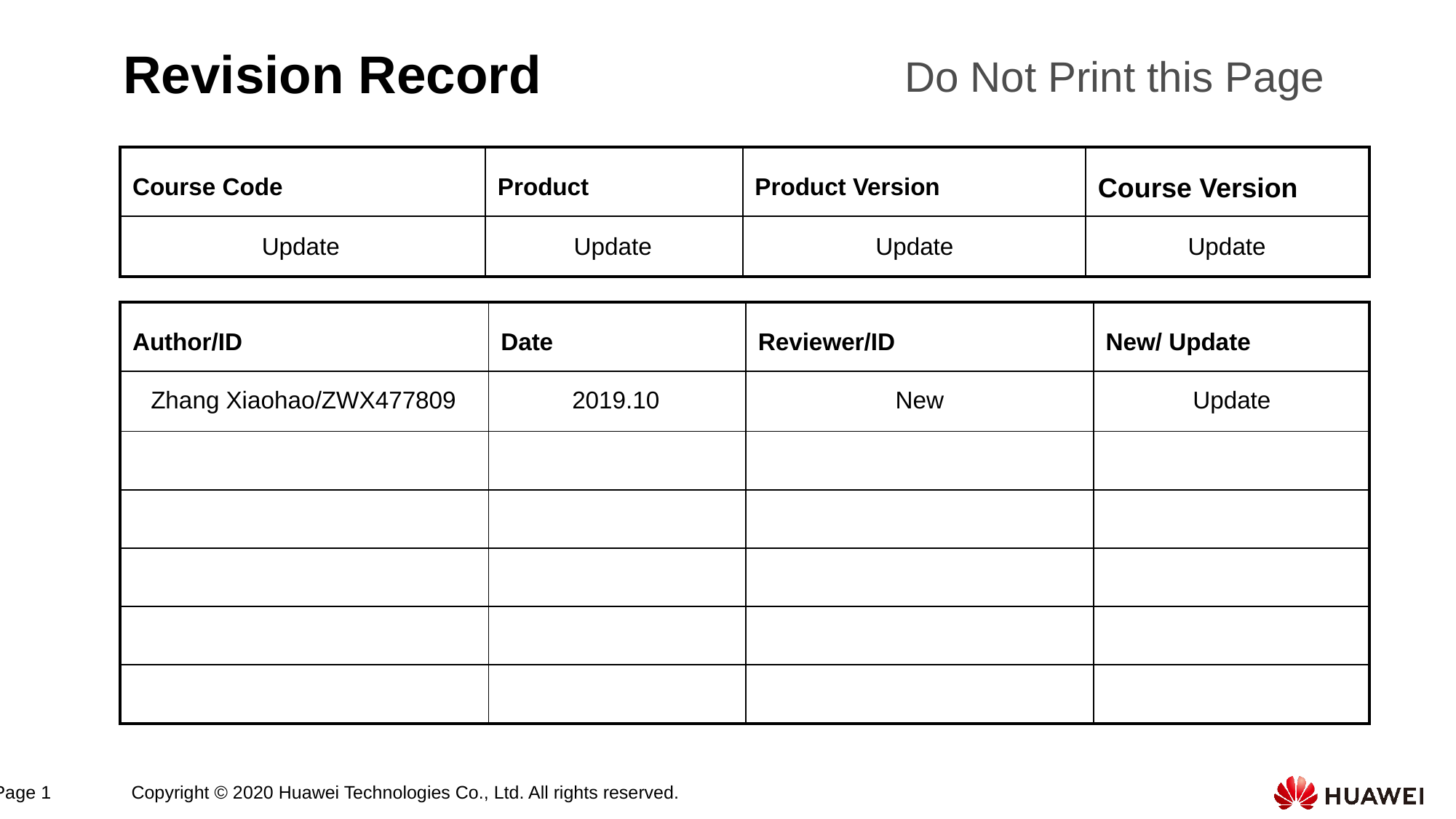

Update
Update
Update
Update
Zhang Xiaohao/ZWX477809
2019.10
New
Update